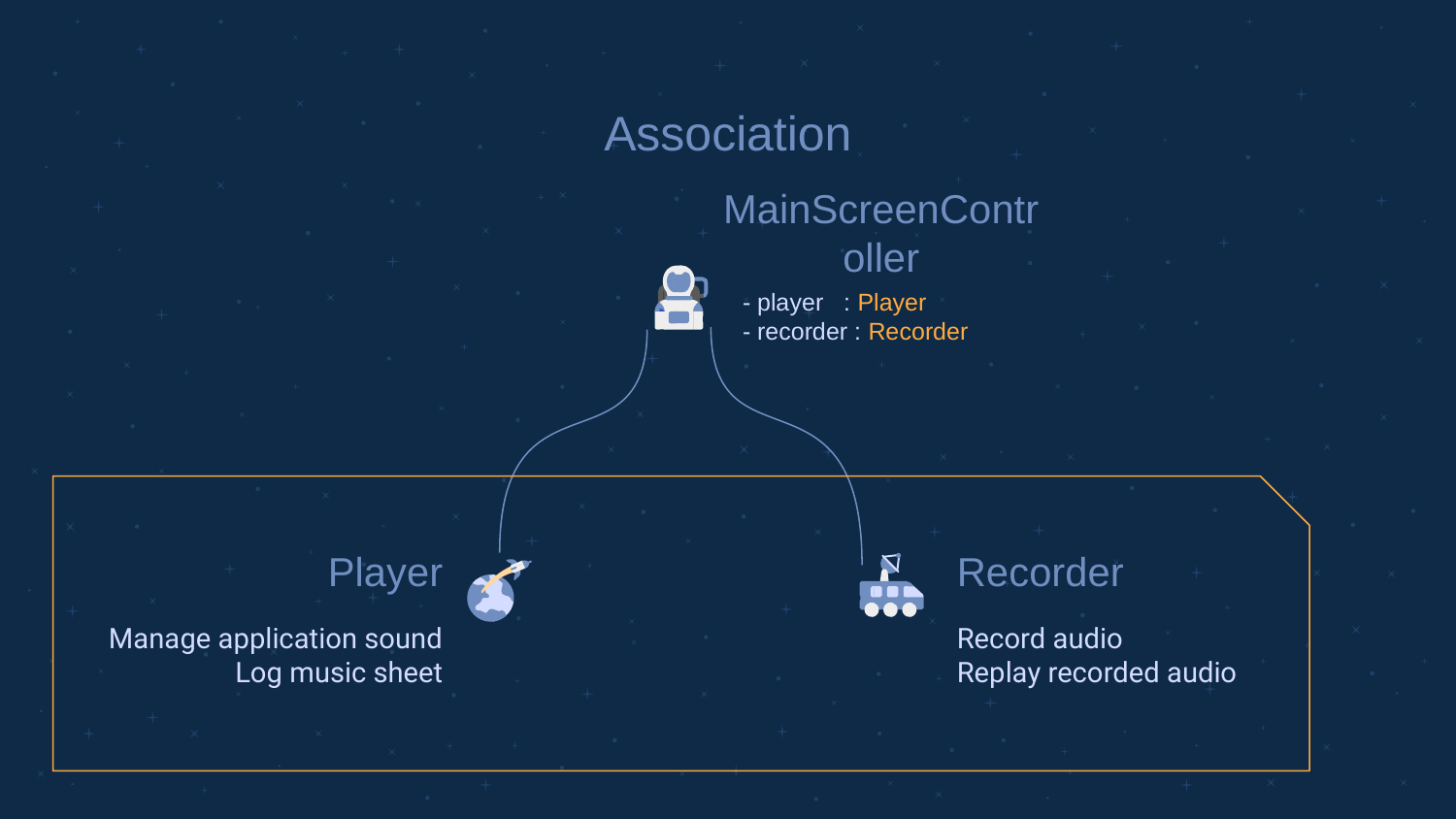

# Association
MainScreenController

- player   : Player
- recorder : Recorder

Recorder
Player

Manage application sound
Log music sheet
Record audio
Replay recorded audio